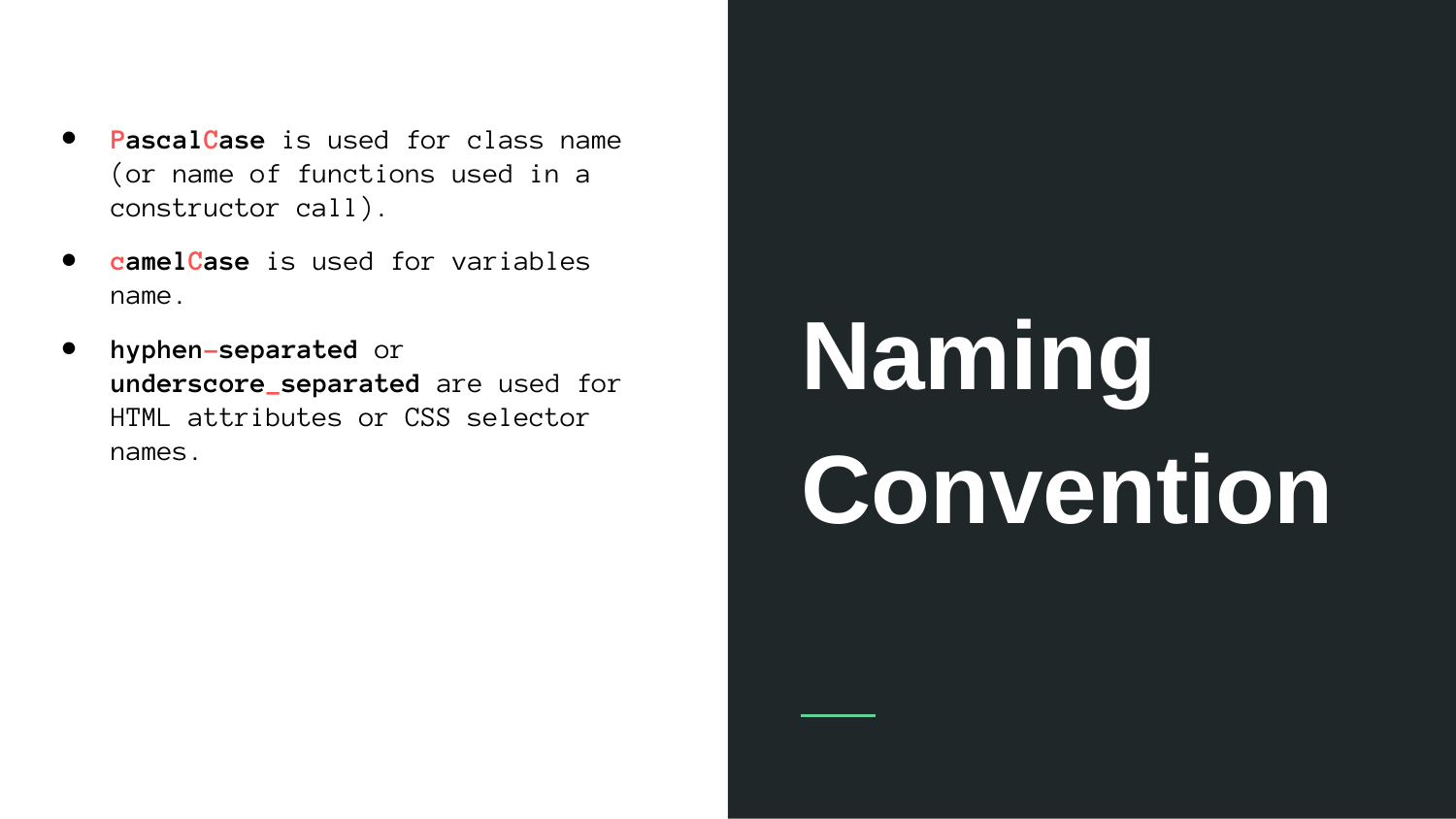

PascalCase is used for class name (or name of functions used in a constructor call).
camelCase is used for variables name.
hyphen-separated or underscore_separated are used for HTML attributes or CSS selector names.
Naming Convention